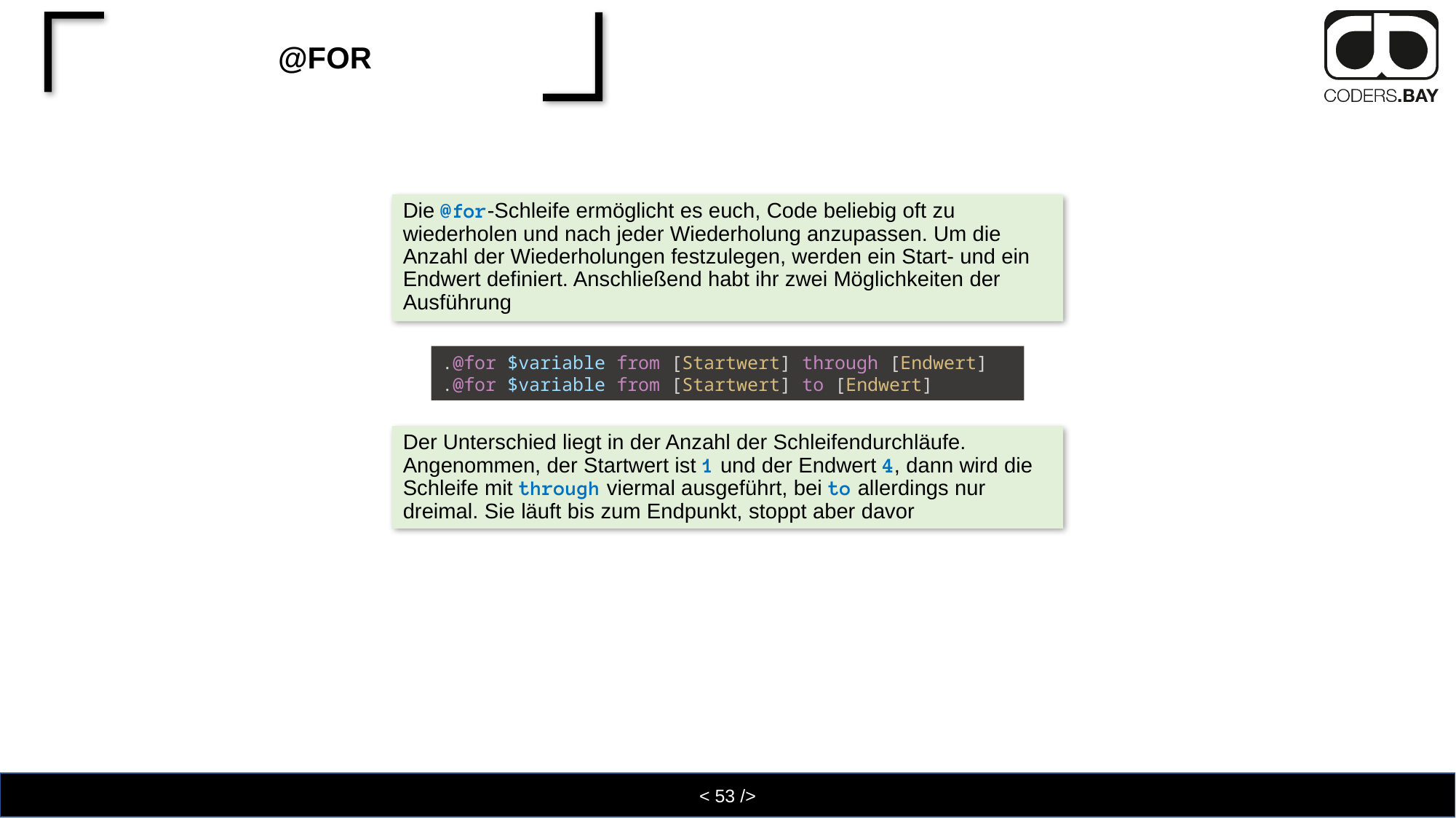

# @for
Die @for-Schleife ermöglicht es euch, Code beliebig oft zu wiederholen und nach jeder Wiederholung anzupassen. Um die Anzahl der Wiederholungen festzulegen, werden ein Start- und ein Endwert definiert. Anschließend habt ihr zwei Möglichkeiten der Ausführung
.@for $variable from [Startwert] through [Endwert]
.@for $variable from [Startwert] to [Endwert]
Der Unterschied liegt in der Anzahl der Schleifendurchläufe. Angenommen, der Startwert ist 1 und der Endwert 4, dann wird die Schleife mit through viermal ausgeführt, bei to allerdings nur dreimal. Sie läuft bis zum Endpunkt, stoppt aber davor